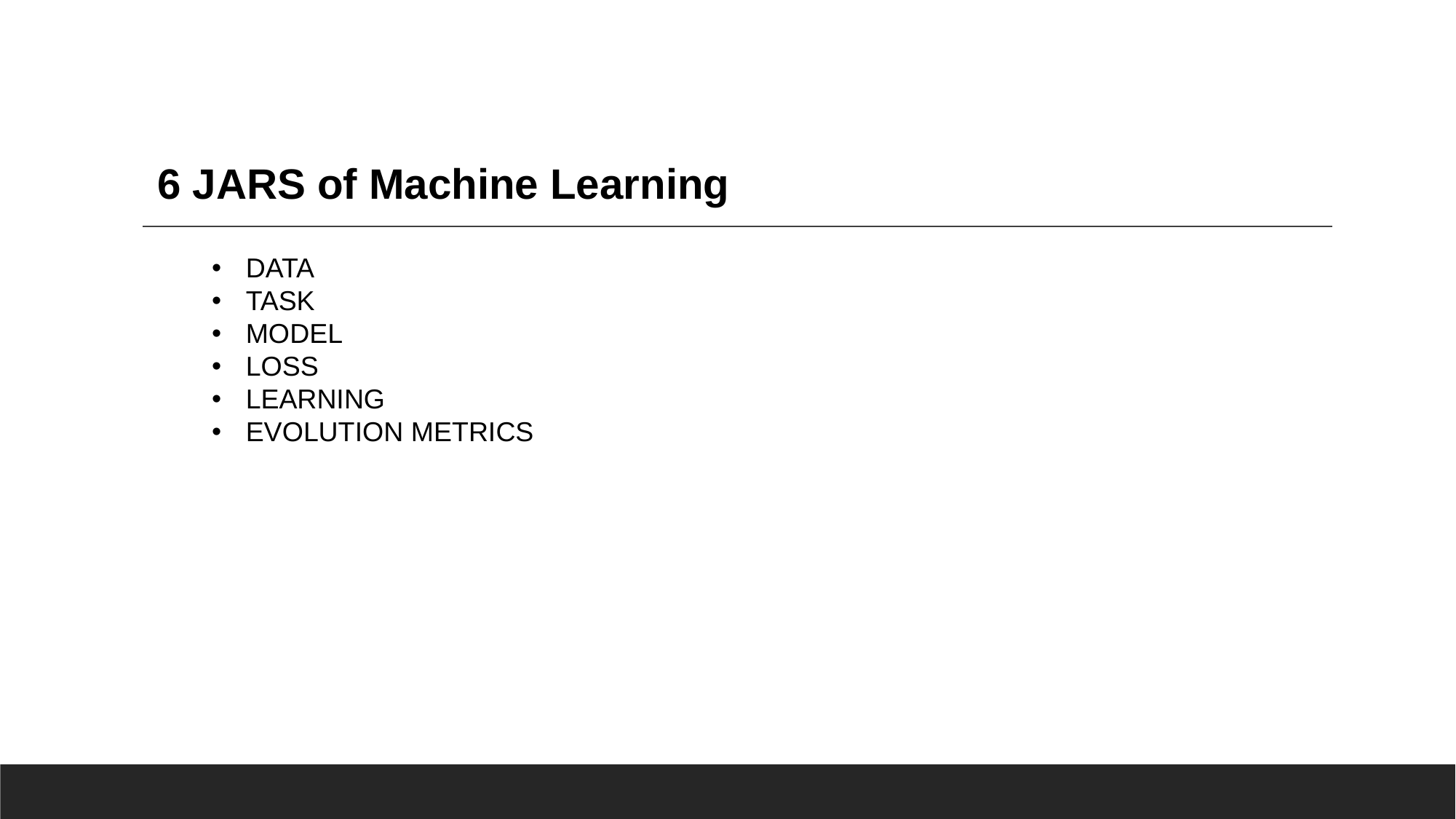

6 JARS of Machine Learning
DATA
TASK
MODEL
LOSS
LEARNING
EVOLUTION METRICS